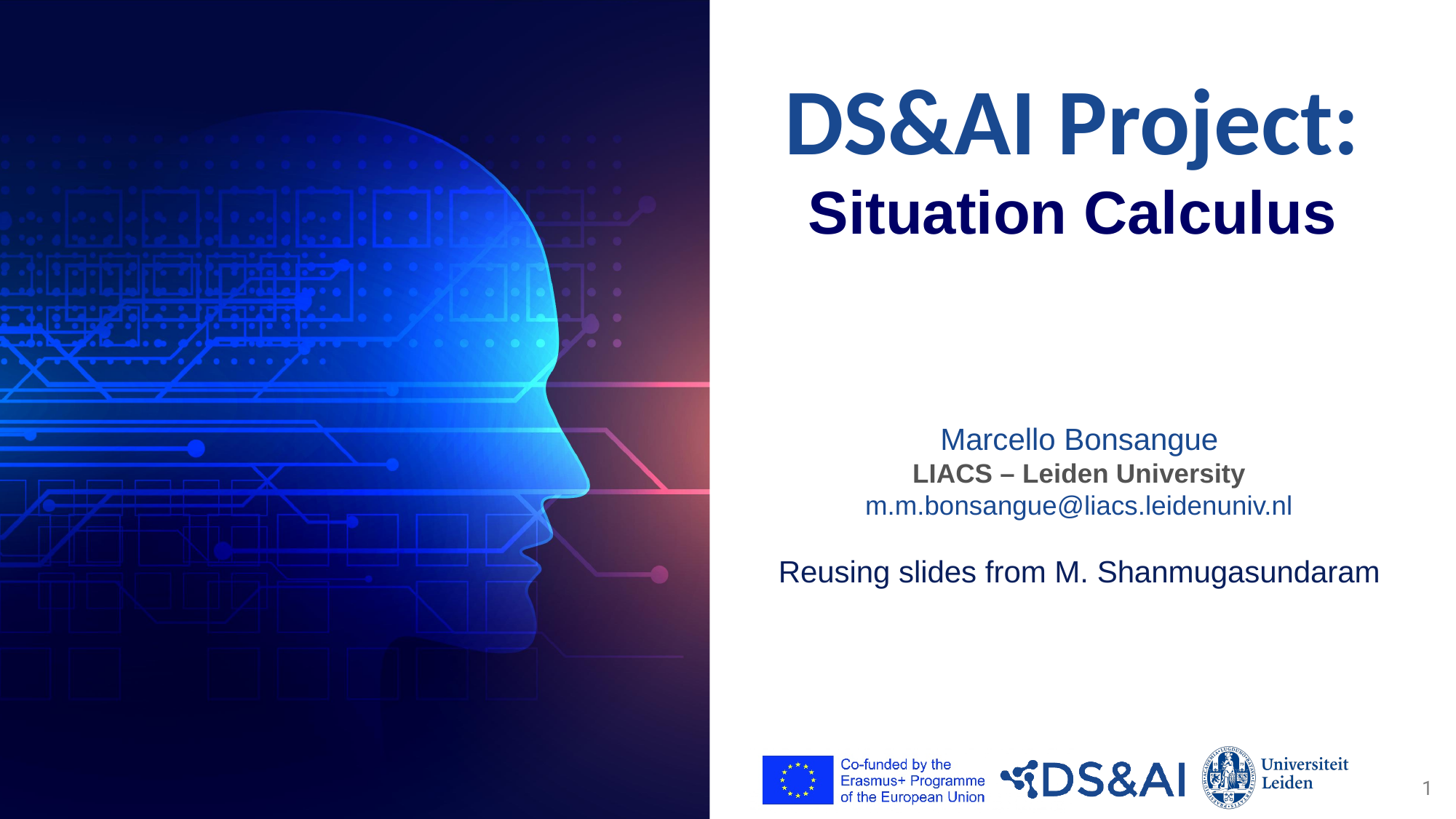

# DS&AI Project: Situation Calculus
Marcello Bonsangue
LIACS – Leiden University
m.m.bonsangue@liacs.leidenuniv.nl

Reusing slides from M. Shanmugasundaram
1